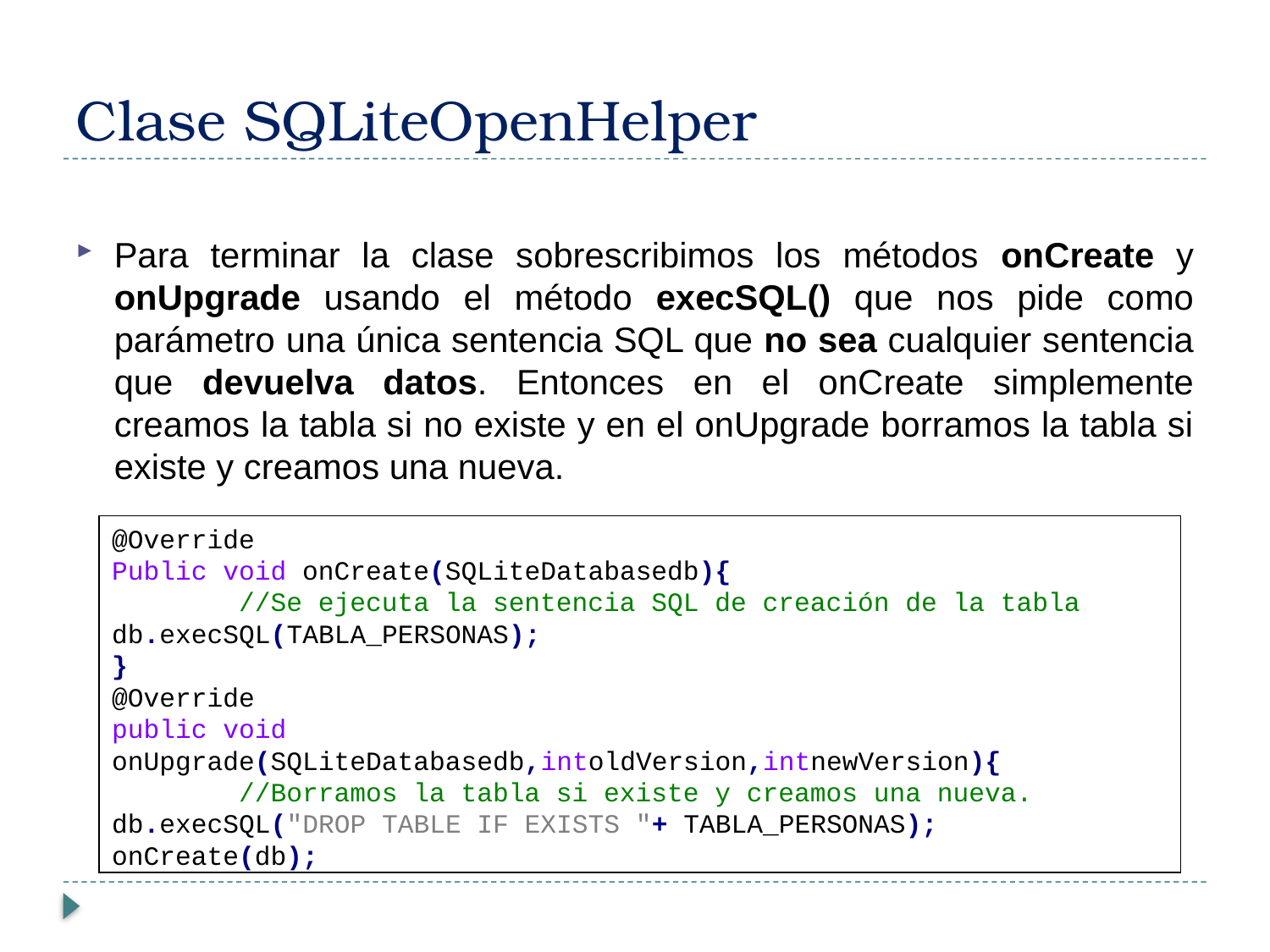

# Clase SQLiteOpenHelper

Para terminar la clase sobrescribimos los métodos onCreate y onUpgrade usando el método execSQL() que nos pide como parámetro una única sentencia SQL que no sea cualquier sentencia que devuelva datos. Entonces en el onCreate simplemente creamos la tabla si no existe y en el onUpgrade borramos la tabla si existe y creamos una nueva.

@Override
Public void onCreate(SQLiteDatabasedb){
	//Se ejecuta la sentencia SQL de creación de la tabla
db.execSQL(TABLA_PERSONAS);
}
@Override
public void onUpgrade(SQLiteDatabasedb,intoldVersion,intnewVersion){
	//Borramos la tabla si existe y creamos una nueva.
db.execSQL("DROP TABLE IF EXISTS "+ TABLA_PERSONAS);
onCreate(db);